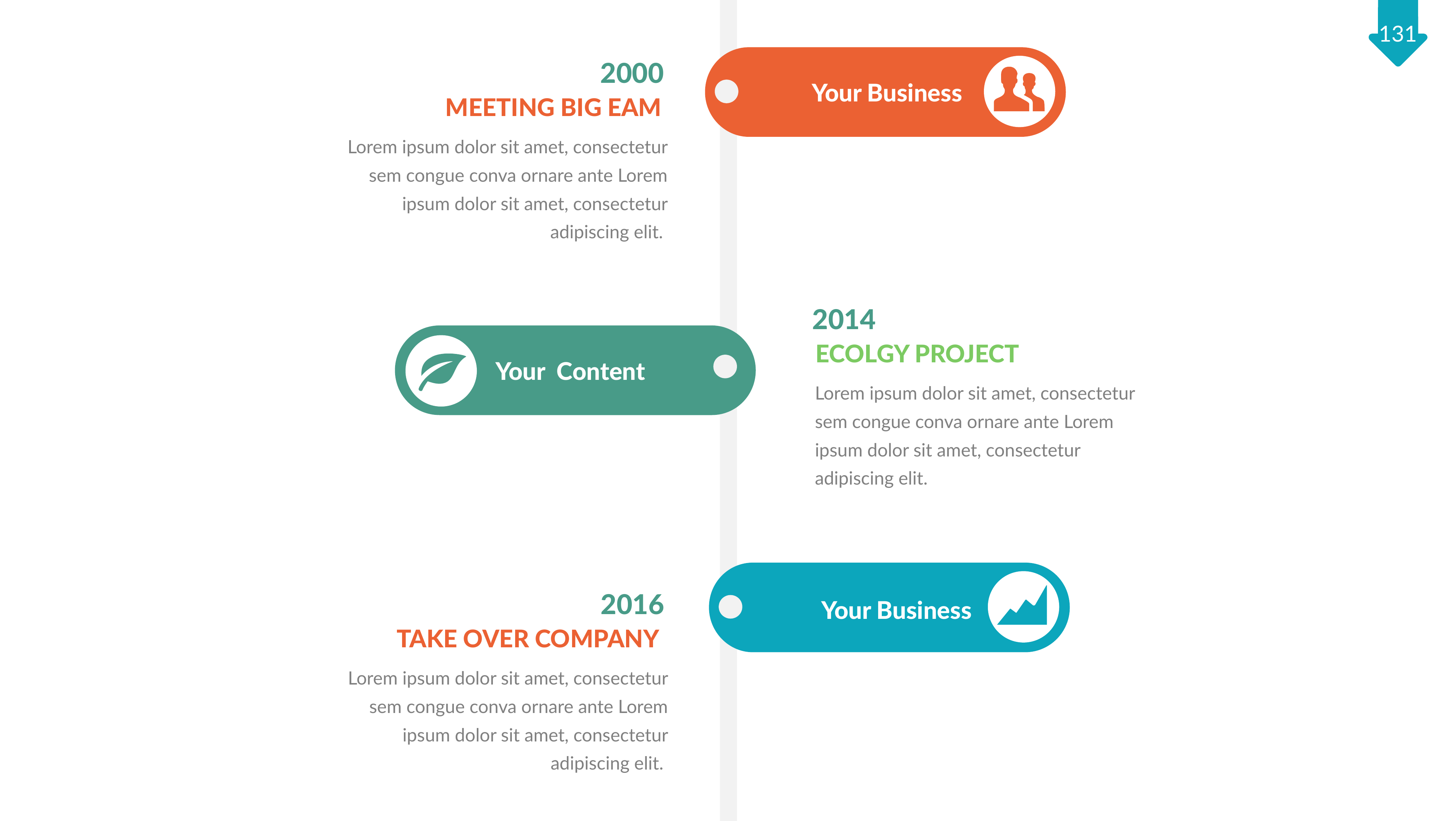

Your Business
2000
MEETING BIG EAM
Lorem ipsum dolor sit amet, consectetur sem congue conva ornare ante Lorem ipsum dolor sit amet, consectetur adipiscing elit.
2014
ECOLGY PROJECT
Lorem ipsum dolor sit amet, consectetur sem congue conva ornare ante Lorem ipsum dolor sit amet, consectetur adipiscing elit.

Your  Content

Your Business
2016
TAKE OVER COMPANY
Lorem ipsum dolor sit amet, consectetur sem congue conva ornare ante Lorem ipsum dolor sit amet, consectetur adipiscing elit.